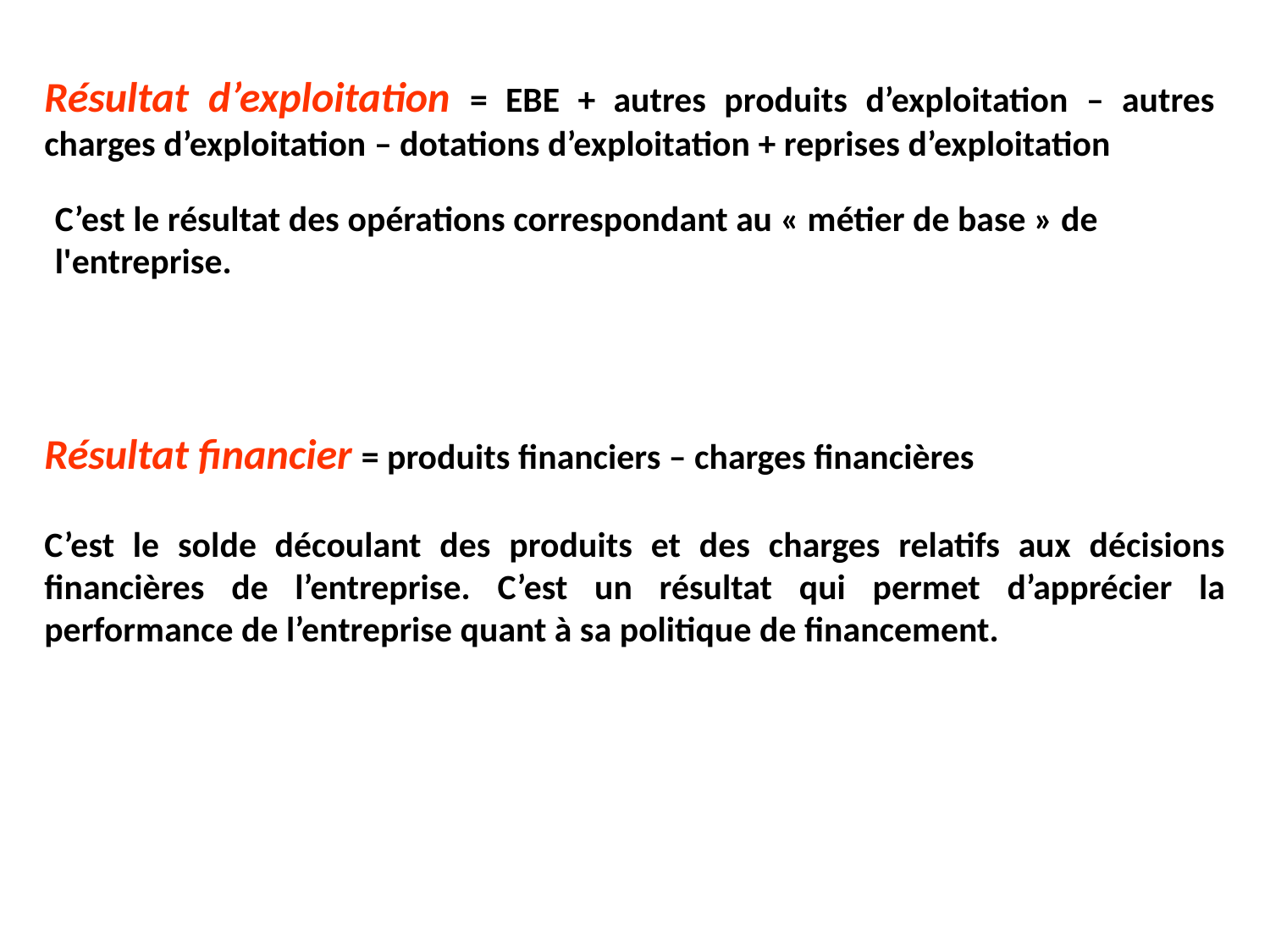

Résultat d’exploitation = EBE + autres produits d’exploitation – autres charges d’exploitation – dotations d’exploitation + reprises d’exploitation
C’est le résultat des opérations correspondant au « métier de base » de l'entreprise.
Résultat financier = produits financiers – charges financières
C’est le solde découlant des produits et des charges relatifs aux décisions financières de l’entreprise. C’est un résultat qui permet d’apprécier la performance de l’entreprise quant à sa politique de financement.